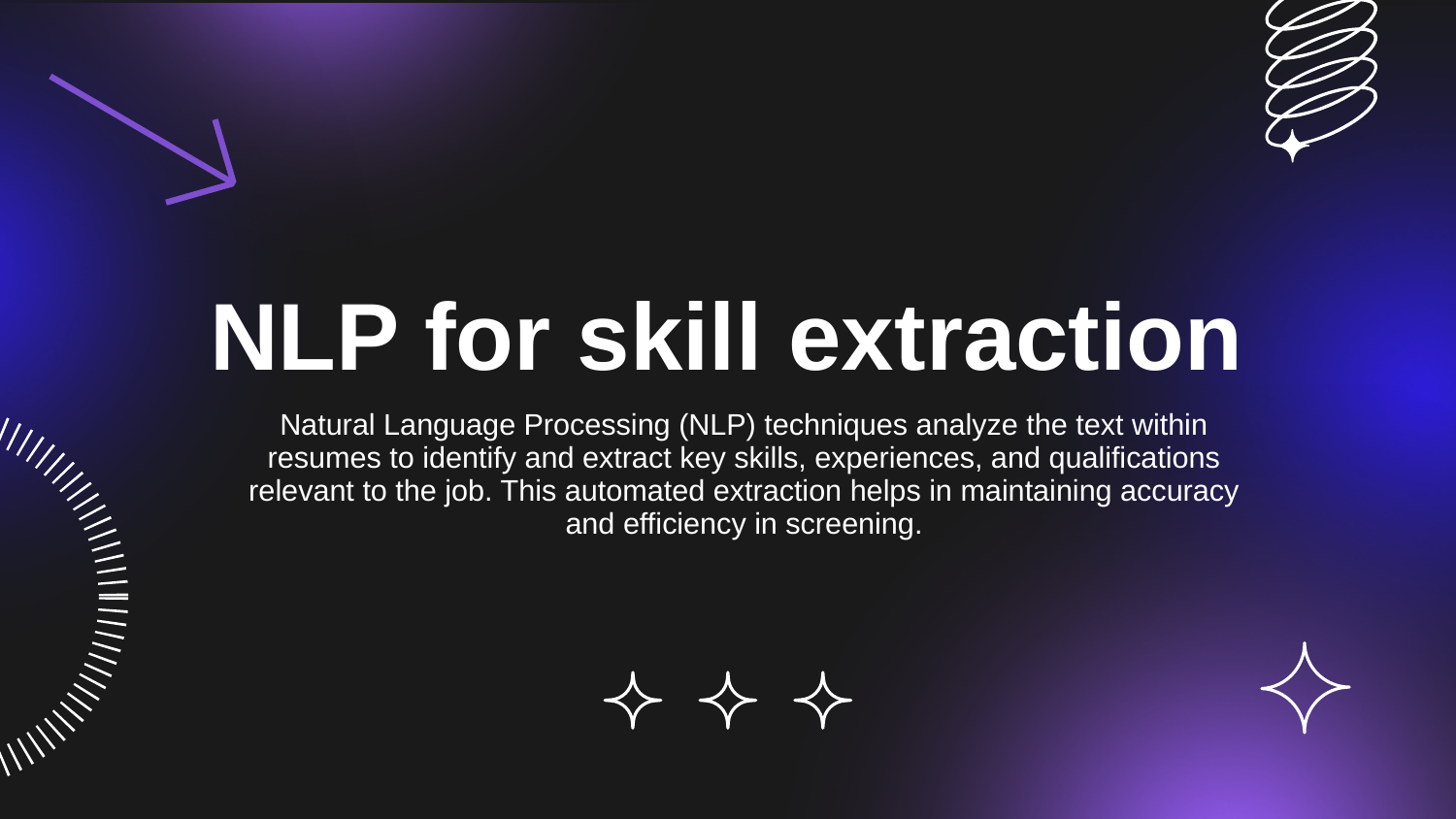

# NLP for skill extraction
Natural Language Processing (NLP) techniques analyze the text within resumes to identify and extract key skills, experiences, and qualifications relevant to the job. This automated extraction helps in maintaining accuracy and efficiency in screening.